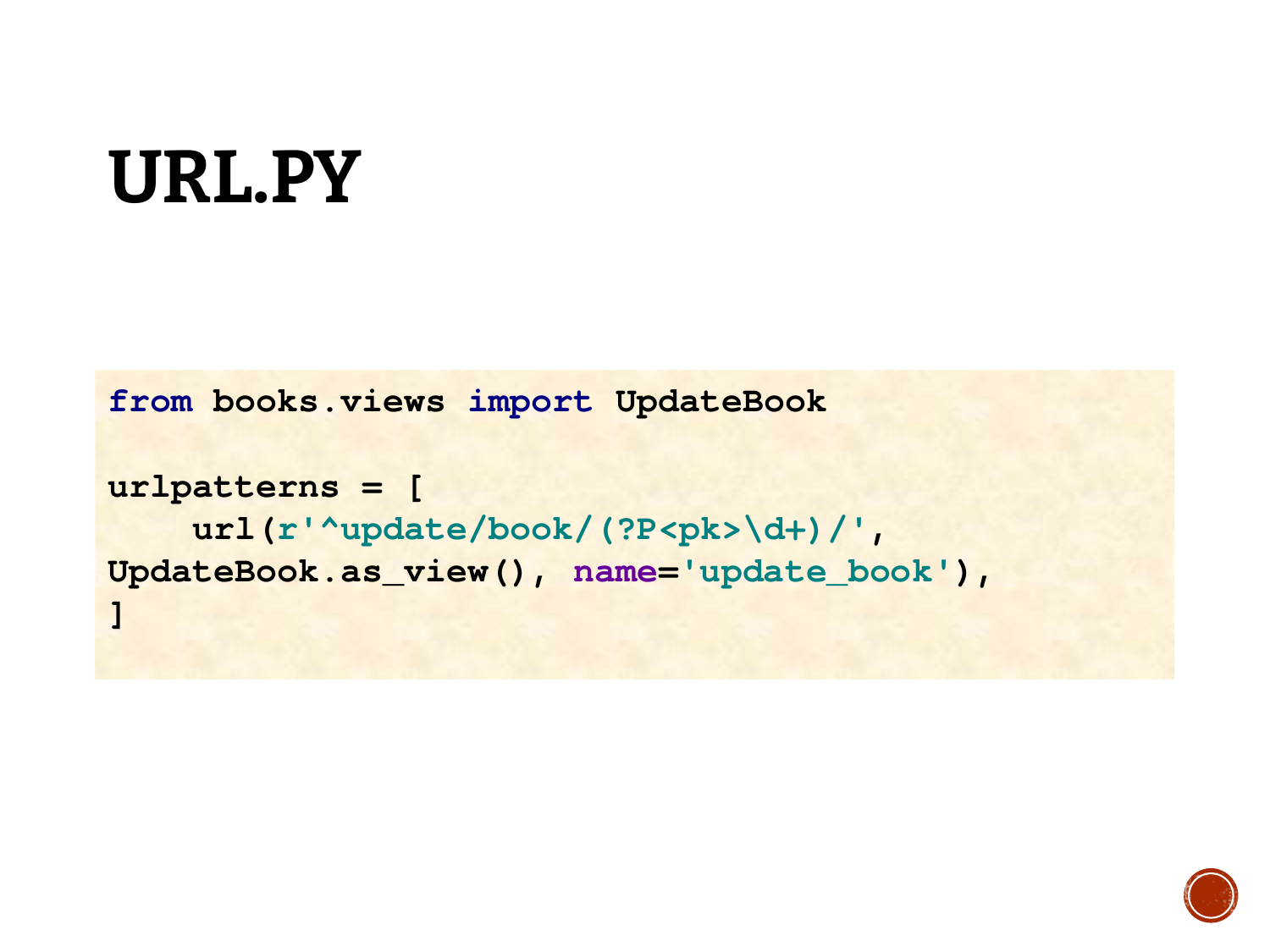

# url.py
from books.views import UpdateBook

urlpatterns = [
    url(r'^update/book/(?P<pk>\d+)/', UpdateBook.as_view(), name='update_book'),
]